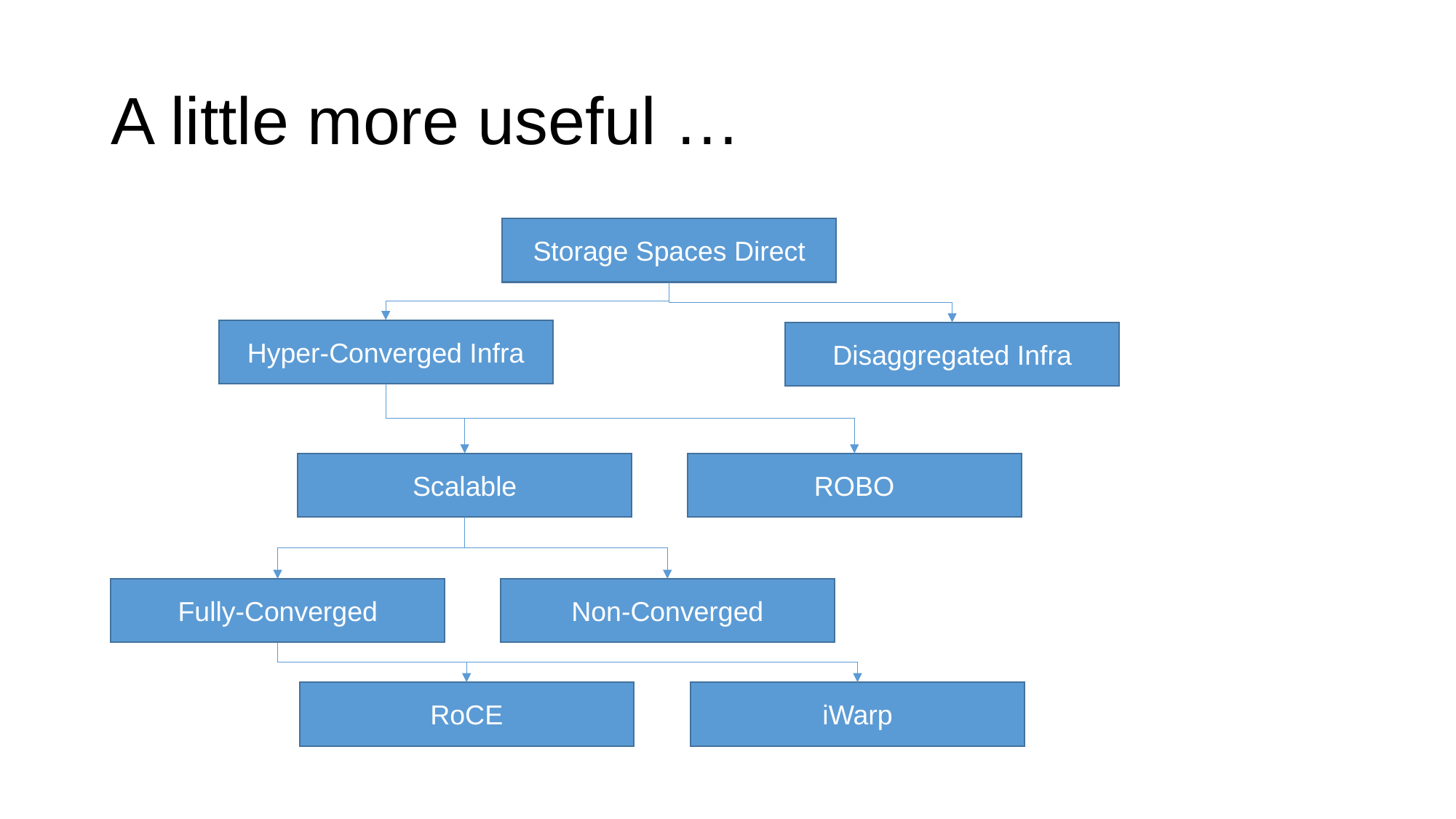

# A little more useful …
Storage Spaces Direct
Hyper-Converged Infra
Disaggregated Infra
Scalable
ROBO
Fully-Converged
Non-Converged
RoCE
iWarp